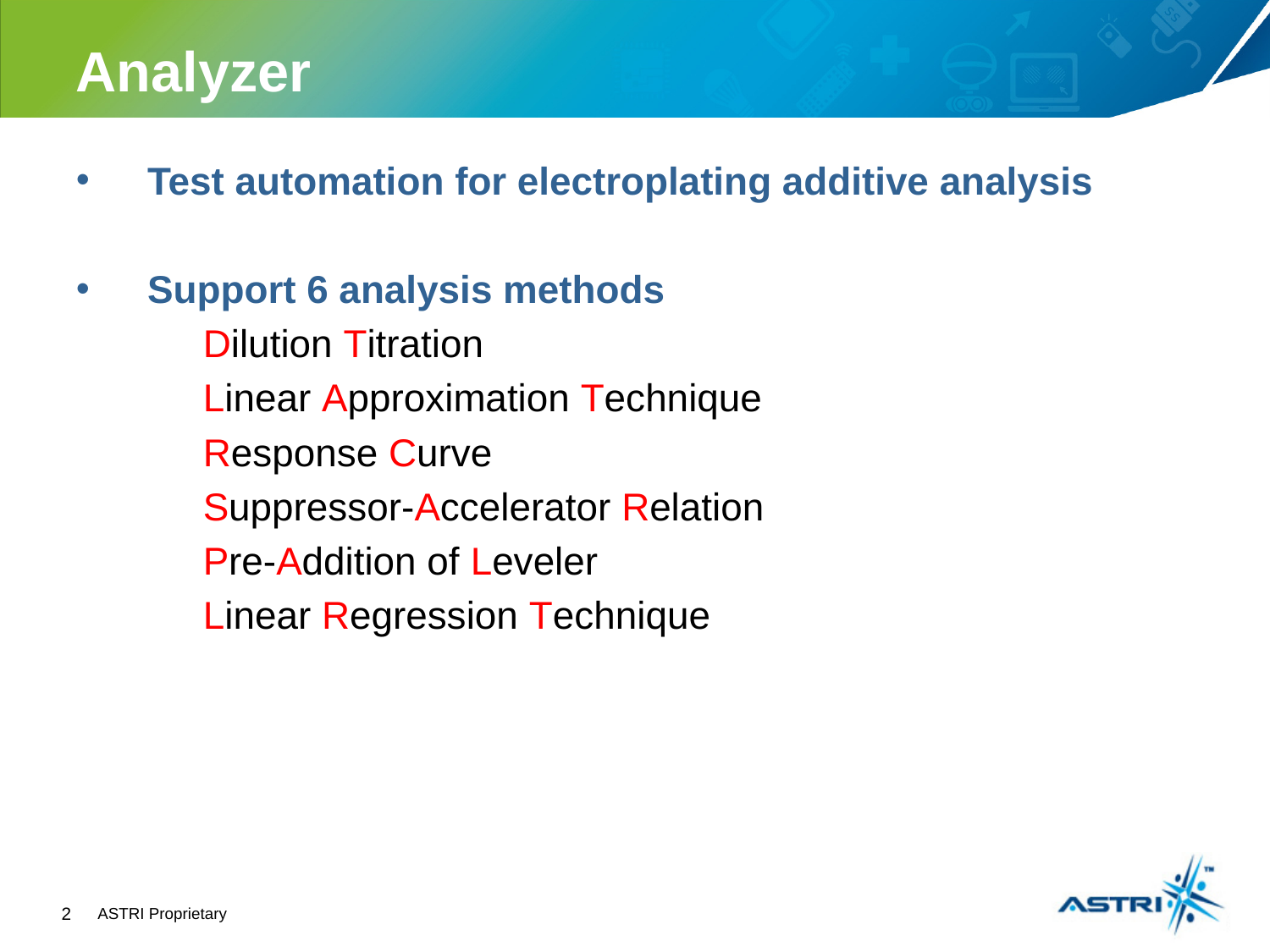

Analyzer
Test automation for electroplating additive analysis

Support 6 analysis methods
	Dilution Titration
	Linear Approximation Technique
	Response Curve
	Suppressor-Accelerator Relation
	Pre-Addition of Leveler
	Linear Regression Technique
2